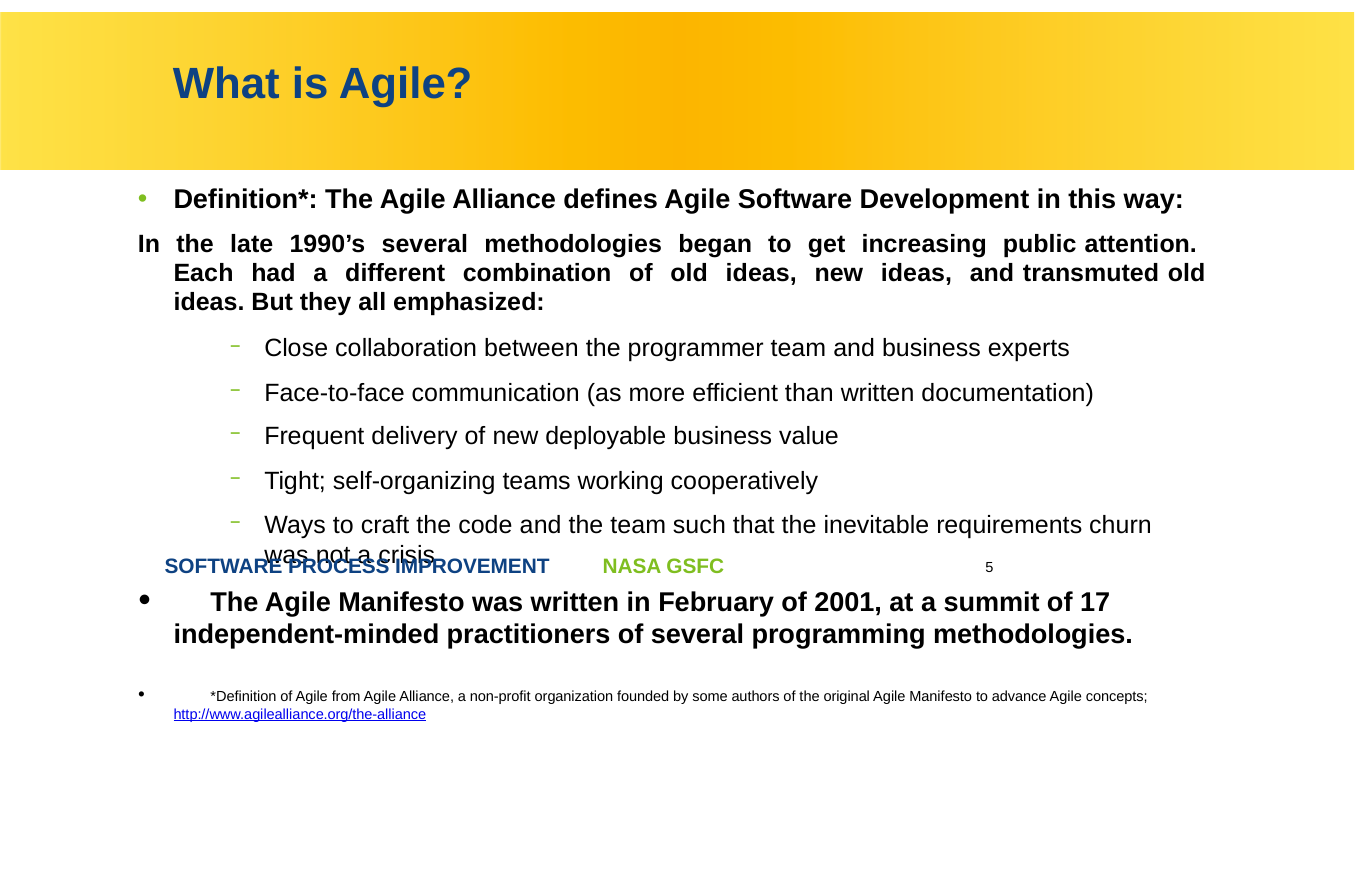

# What is Agile?
Definition*: The Agile Alliance defines Agile Software Development in this way:
In  the  late  1990’s  several  methodologies  began  to  get  increasing  public attention.  Each  had  a  different  combination  of  old  ideas,  new  ideas,  and transmuted old ideas. But they all emphasized:
Close collaboration between the programmer team and business experts
Face-to-face communication (as more efficient than written documentation)
Frequent delivery of new deployable business value
Tight; self-organizing teams working cooperatively
Ways to craft the code and the team such that the inevitable requirements churn 	was not a crisis
	The Agile Manifesto was written in February of 2001, at a summit of 17 independent-minded practitioners of several programming methodologies.

	*Definition of Agile from Agile Alliance, a non-profit organization founded by some authors of the original Agile Manifesto to advance Agile concepts; http://www.agilealliance.org/the-alliance
SOFTWARE PROCESS IMPROVEMENT
NASA GSFC
5